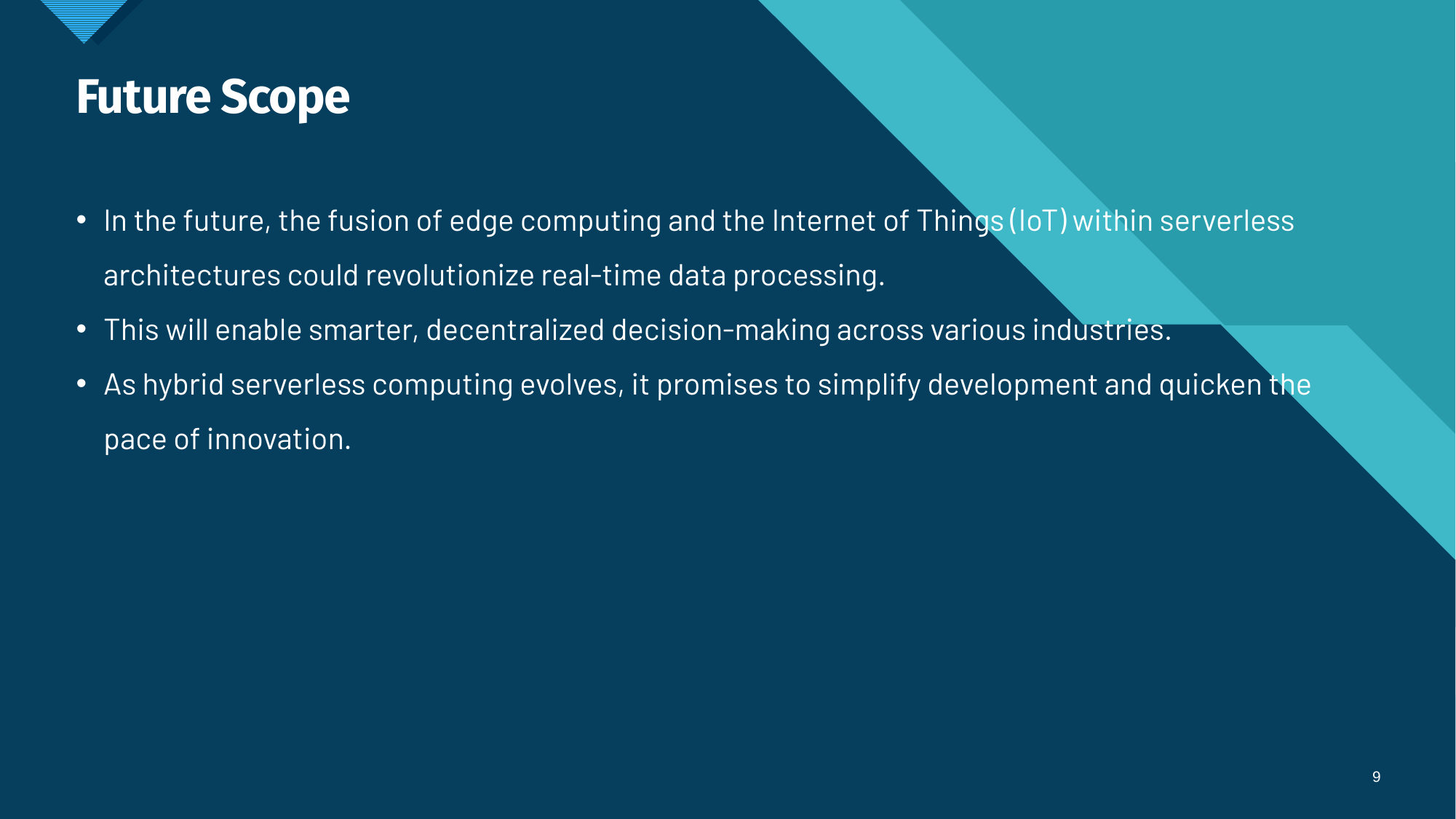

# Future Scope
In the future, the fusion of edge computing and the Internet of Things (IoT) within serverless architectures could revolutionize real-time data processing.
This will enable smarter, decentralized decision-making across various industries.
As hybrid serverless computing evolves, it promises to simplify development and quicken the pace of innovation.

9